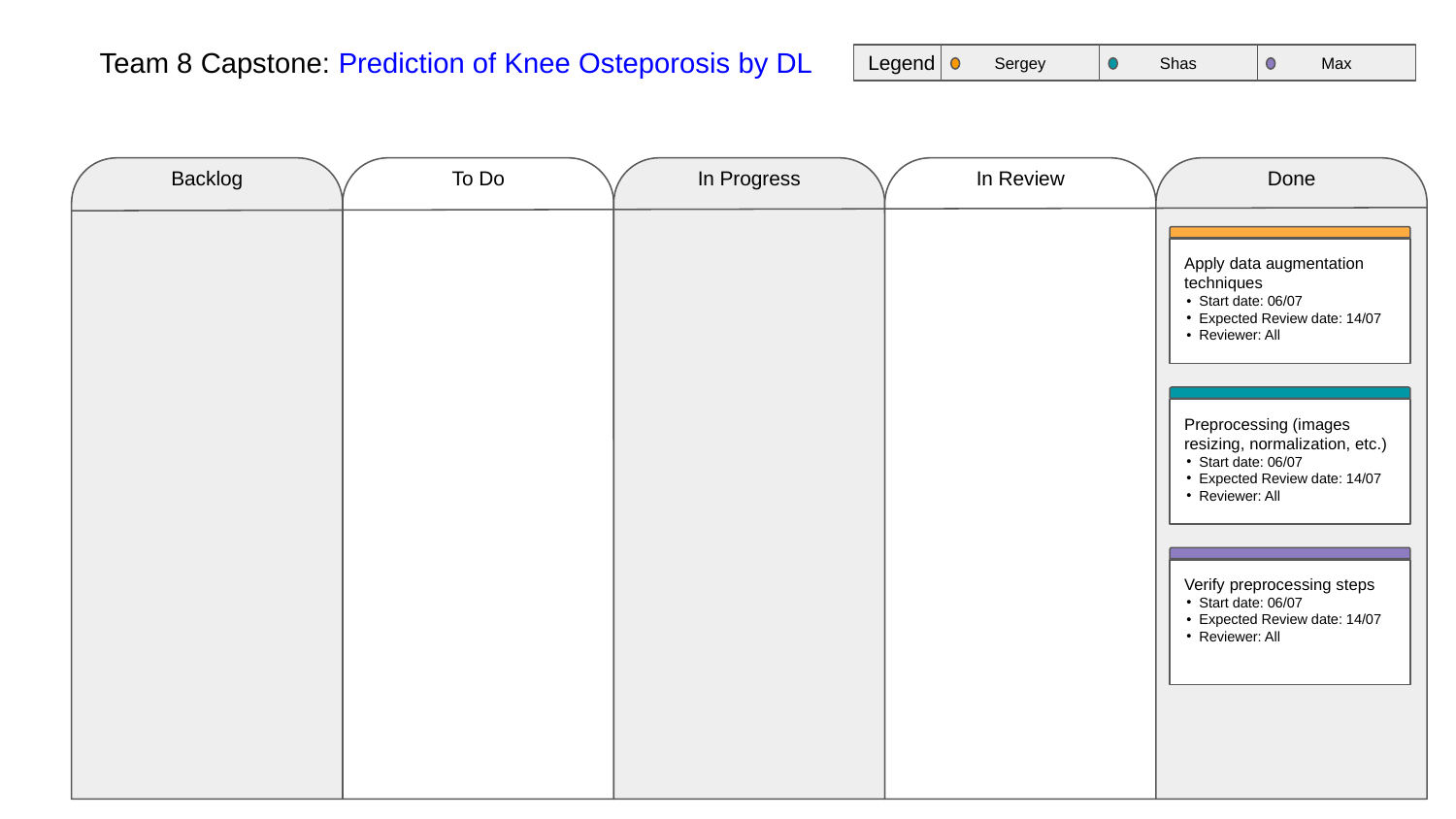

Team 8 Capstone: Prediction of Knee Osteporosis by DL
Legend
Sergey
Shas
Max

Backlog
To Do
In Progress
In Review
Done

Apply data augmentation techniques
Start date: 06/07
Expected Review date: 14/07
Reviewer: All

Preprocessing (images resizing, normalization, etc.)
Start date: 06/07
Expected Review date: 14/07
Reviewer: All

Verify preprocessing steps
Start date: 06/07
Expected Review date: 14/07
Reviewer: All